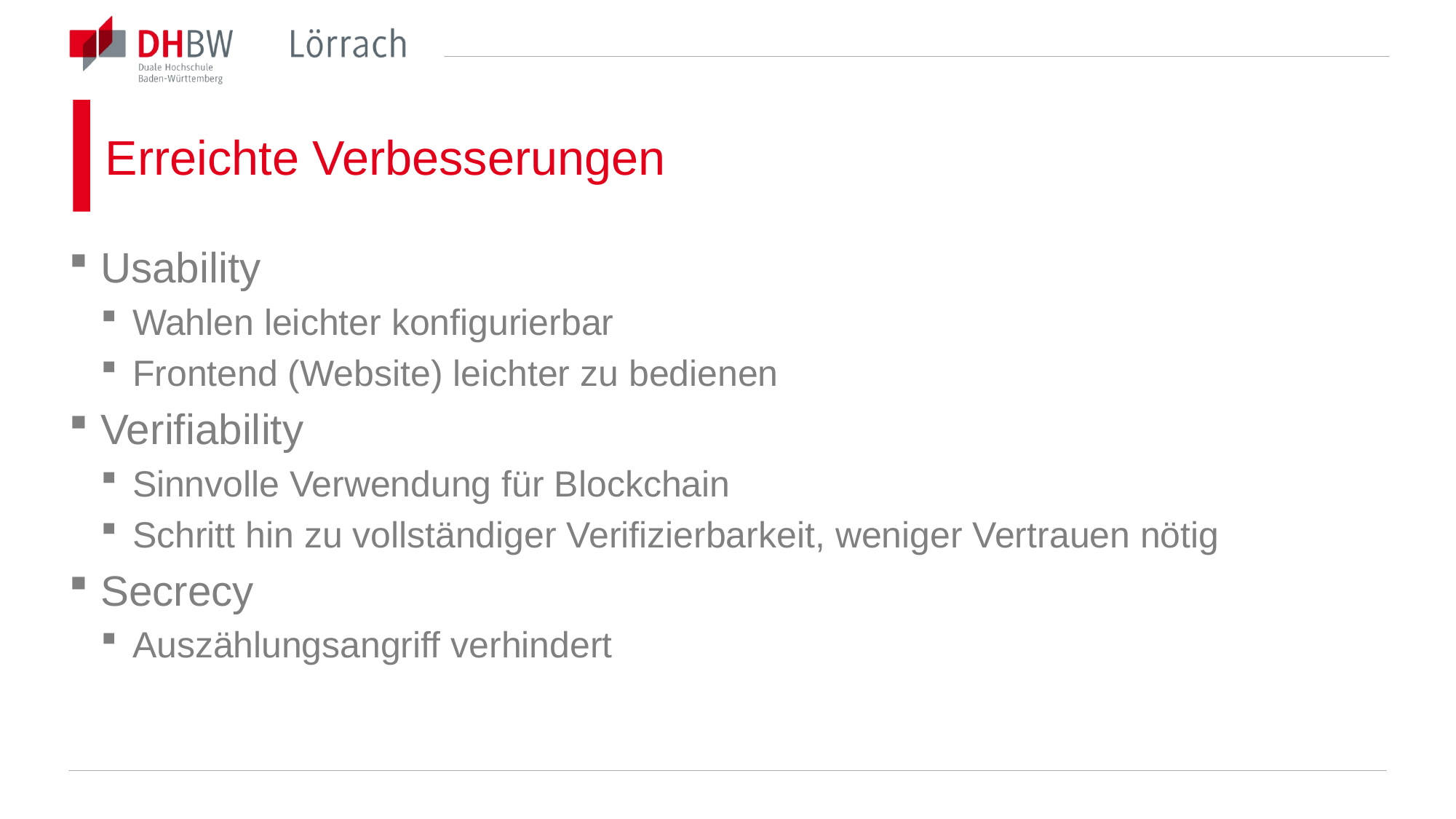

# Erreichte Verbesserungen
Usability
Wahlen leichter konfigurierbar
Frontend (Website) leichter zu bedienen
Verifiability
Sinnvolle Verwendung für Blockchain
Schritt hin zu vollständiger Verifizierbarkeit, weniger Vertrauen nötig
Secrecy
Auszählungsangriff verhindert